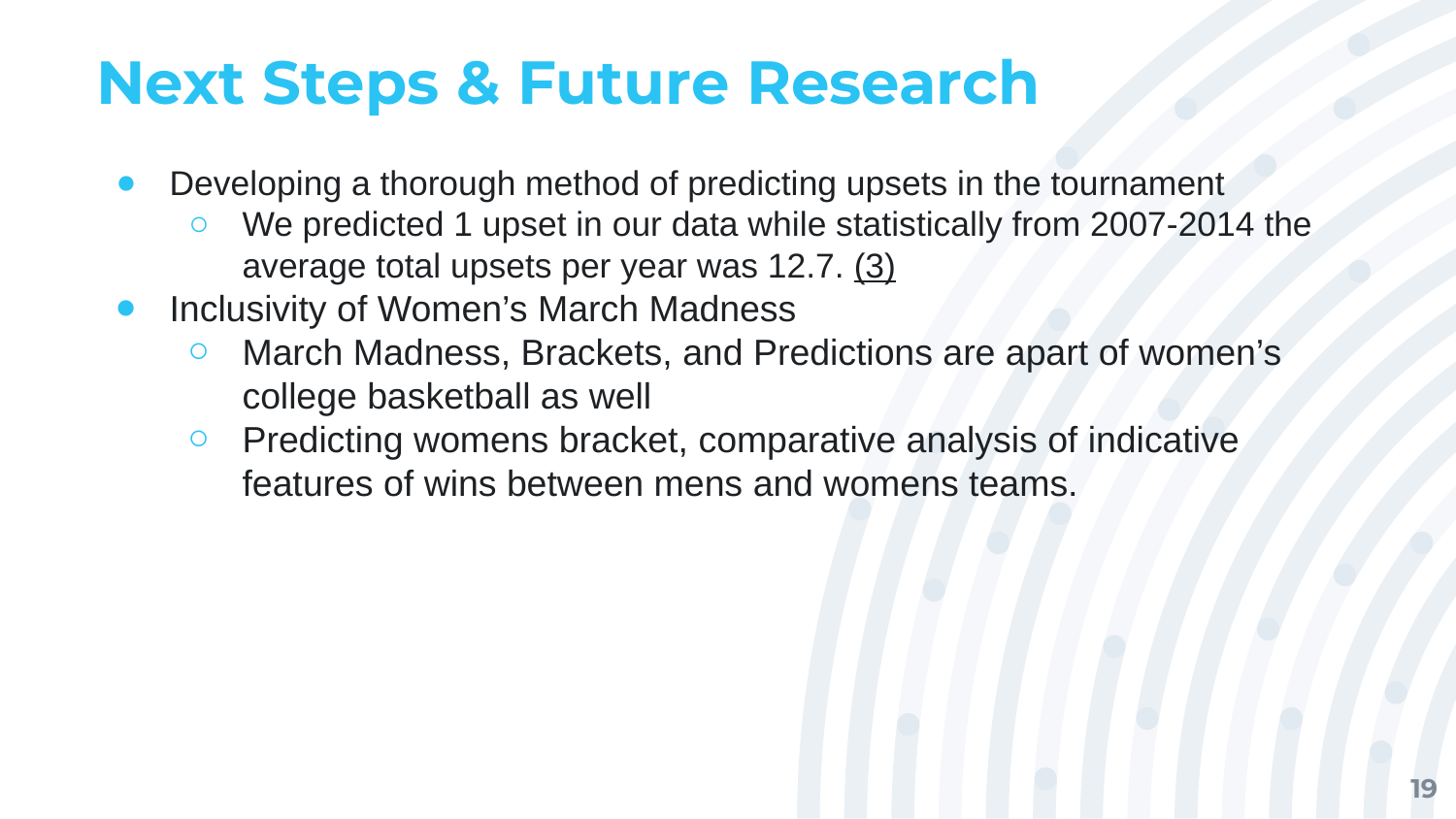

# Next Steps & Future Research
Developing a thorough method of predicting upsets in the tournament
We predicted 1 upset in our data while statistically from 2007-2014 the average total upsets per year was 12.7. (3)
Inclusivity of Women’s March Madness
March Madness, Brackets, and Predictions are apart of women’s college basketball as well
Predicting womens bracket, comparative analysis of indicative features of wins between mens and womens teams.
19